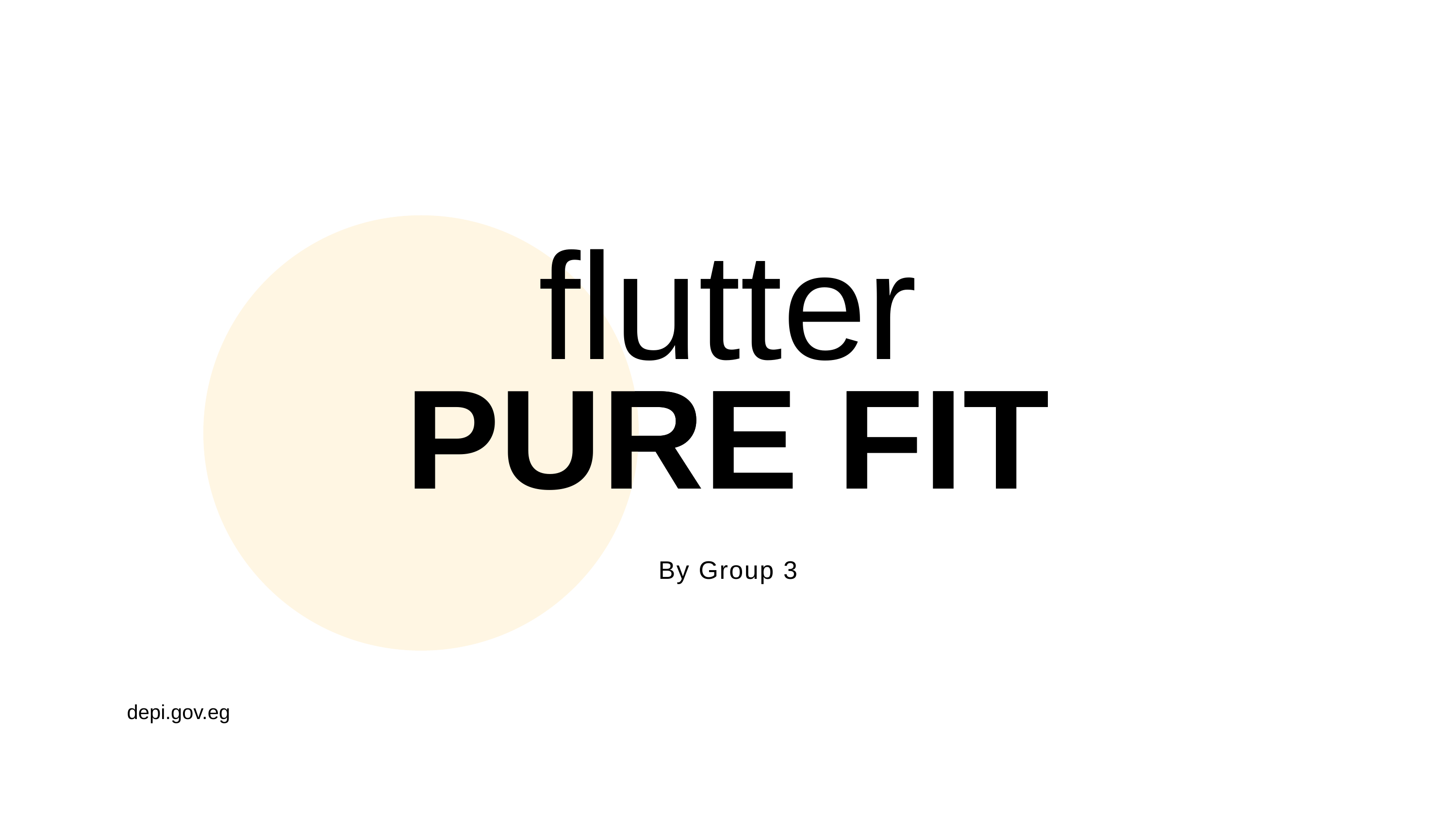

flutter
PURE FIT
PURE FIT
By Group 3
depi.gov.eg